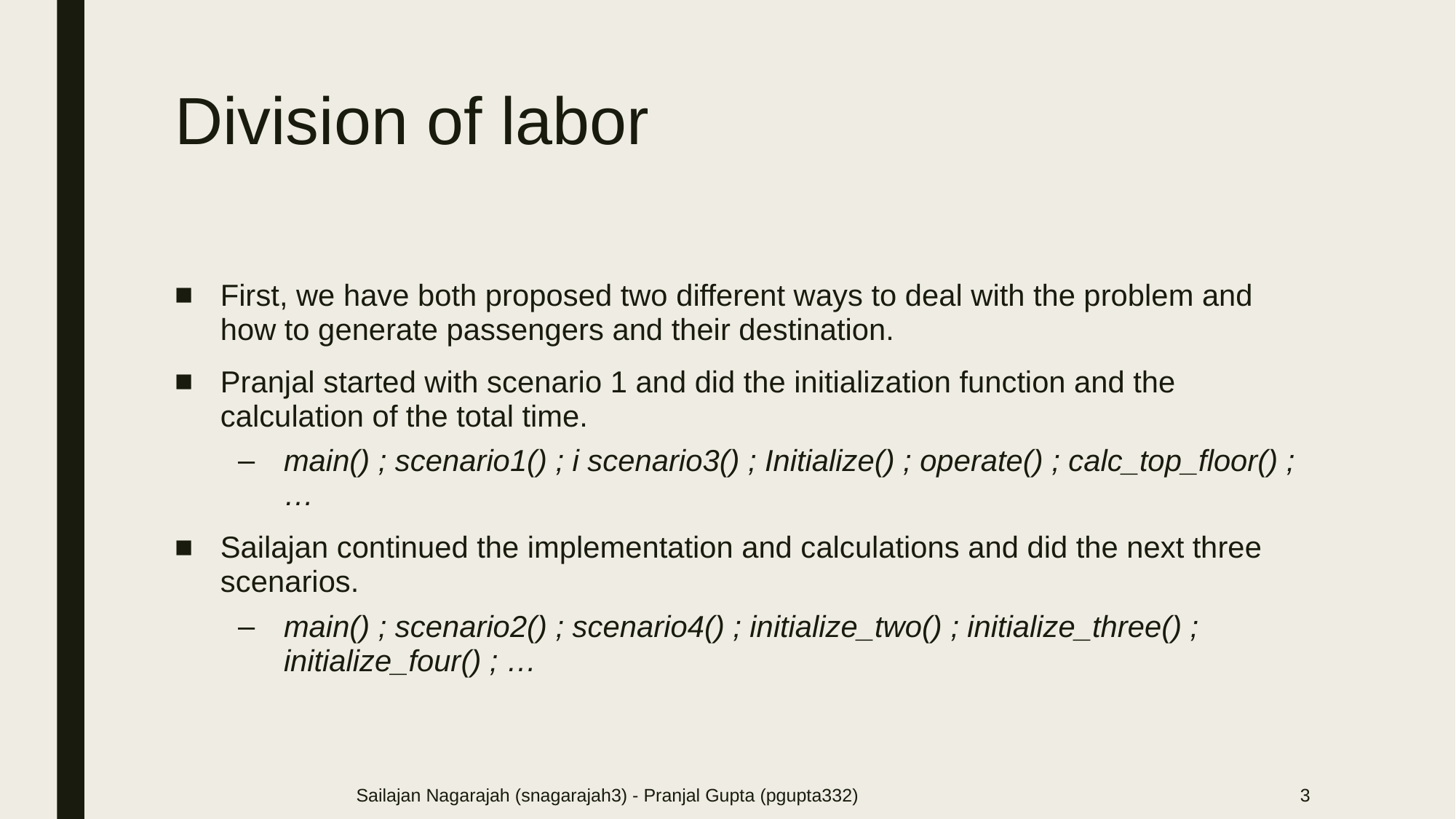

# Division of labor
First, we have both proposed two different ways to deal with the problem and how to generate passengers and their destination.
Pranjal started with scenario 1 and did the initialization function and the calculation of the total time.
main() ; scenario1() ; i scenario3() ; Initialize() ; operate() ; calc_top_floor() ; …
Sailajan continued the implementation and calculations and did the next three scenarios.
main() ; scenario2() ; scenario4() ; initialize_two() ; initialize_three() ; initialize_four() ; …
Sailajan Nagarajah (snagarajah3) - Pranjal Gupta (pgupta332)
3